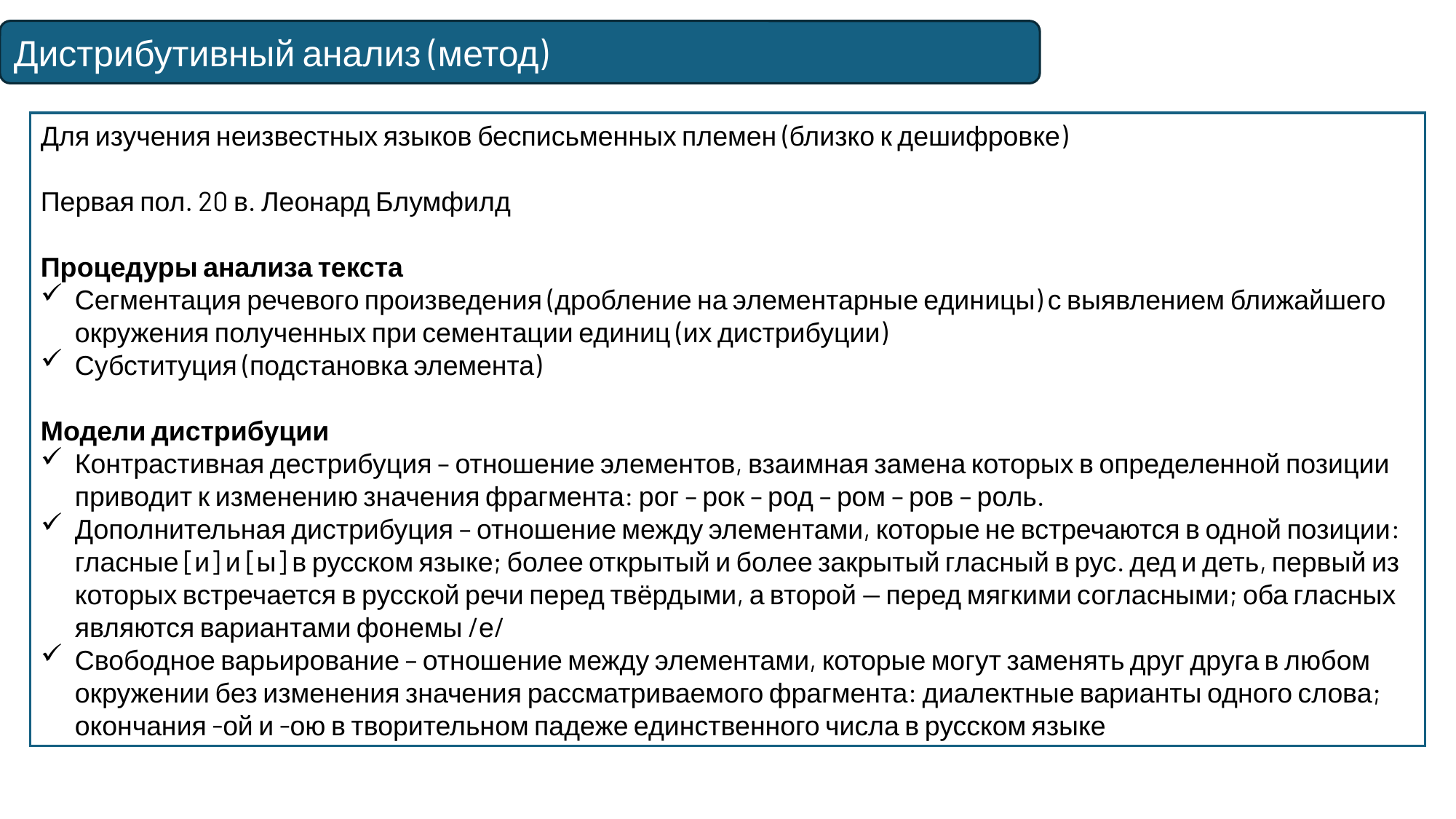

Дистрибутивный анализ (метод)
Для изучения неизвестных языков бесписьменных племен (близко к дешифровке)

Первая пол. 20 в. Леонард Блумфилд

Процедуры анализа текста
Сегментация речевого произведения (дробление на элементарные единицы) с выявлением ближайшего окружения полученных при сементации единиц (их дистрибуции)
Субституция (подстановка элемента)

Модели дистрибуции
Контрастивная дестрибуция – отношение элементов, взаимная замена которых в определенной позиции приводит к изменению значения фрагмента: рог – рок – род – ром – ров – роль.
Дополнительная дистрибуция – отношение между элементами, которые не встречаются в одной позиции:  гласные [и] и [ы] в русском языке; более открытый и более закрытый гласный в рус. дед и деть, первый из которых встречается в русской речи перед твёрдыми, а второй — перед мягкими согласными; оба гласных являются вариантами фонемы /е/
Свободное варьирование – отношение между элементами, которые могут заменять друг друга в любом окружении без изменения значения рассматриваемого фрагмента: диалектные варианты одного слова; окончания -ой и -ою в творительном падеже единственного числа в русском языке